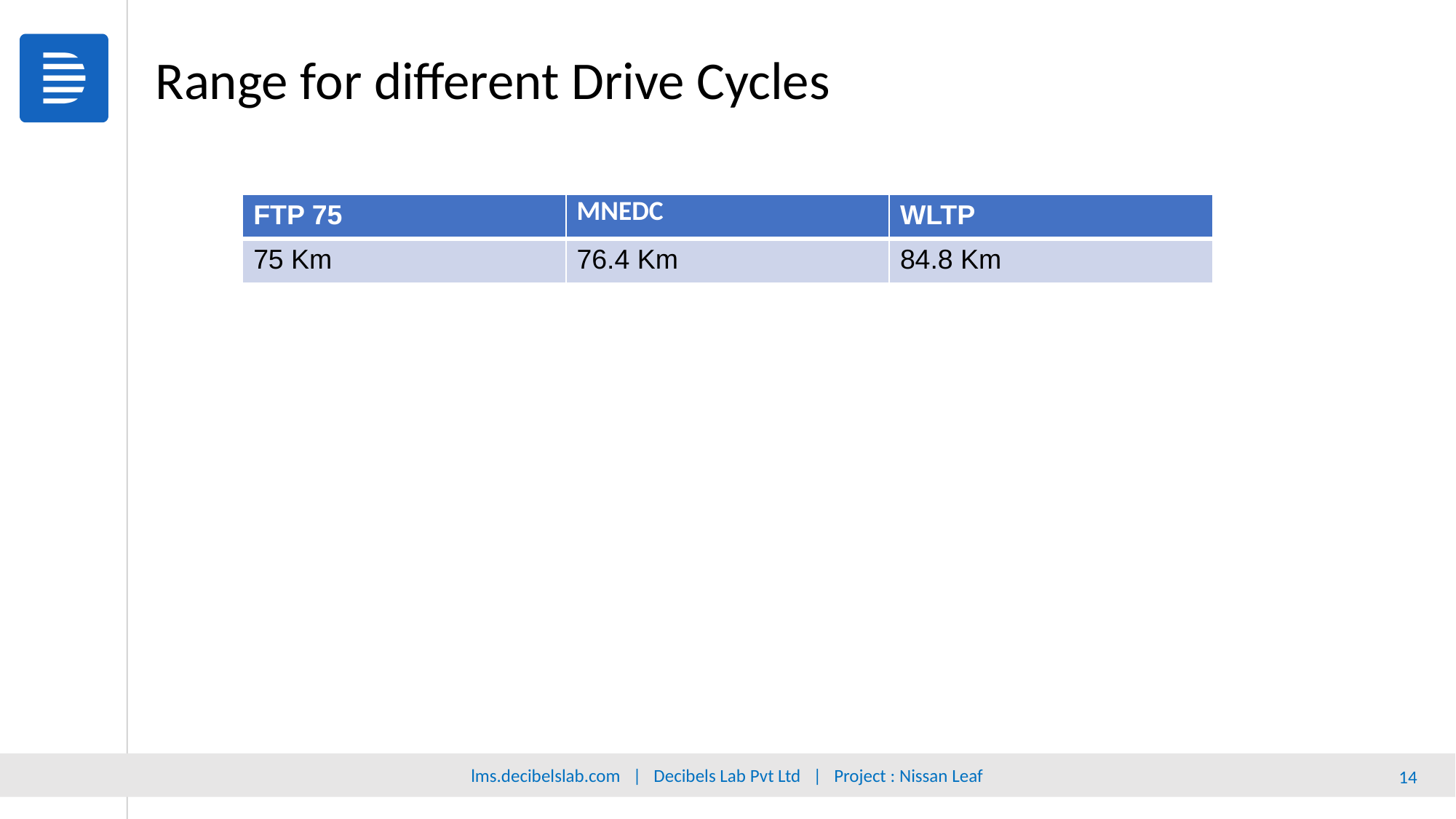

# Range for different Drive Cycles
| FTP 75 | MNEDC | WLTP |
| --- | --- | --- |
| 75 Km | 76.4 Km | 84.8 Km |
lms.decibelslab.com   |   Decibels Lab Pvt Ltd   |   Project : Nissan Leaf
14